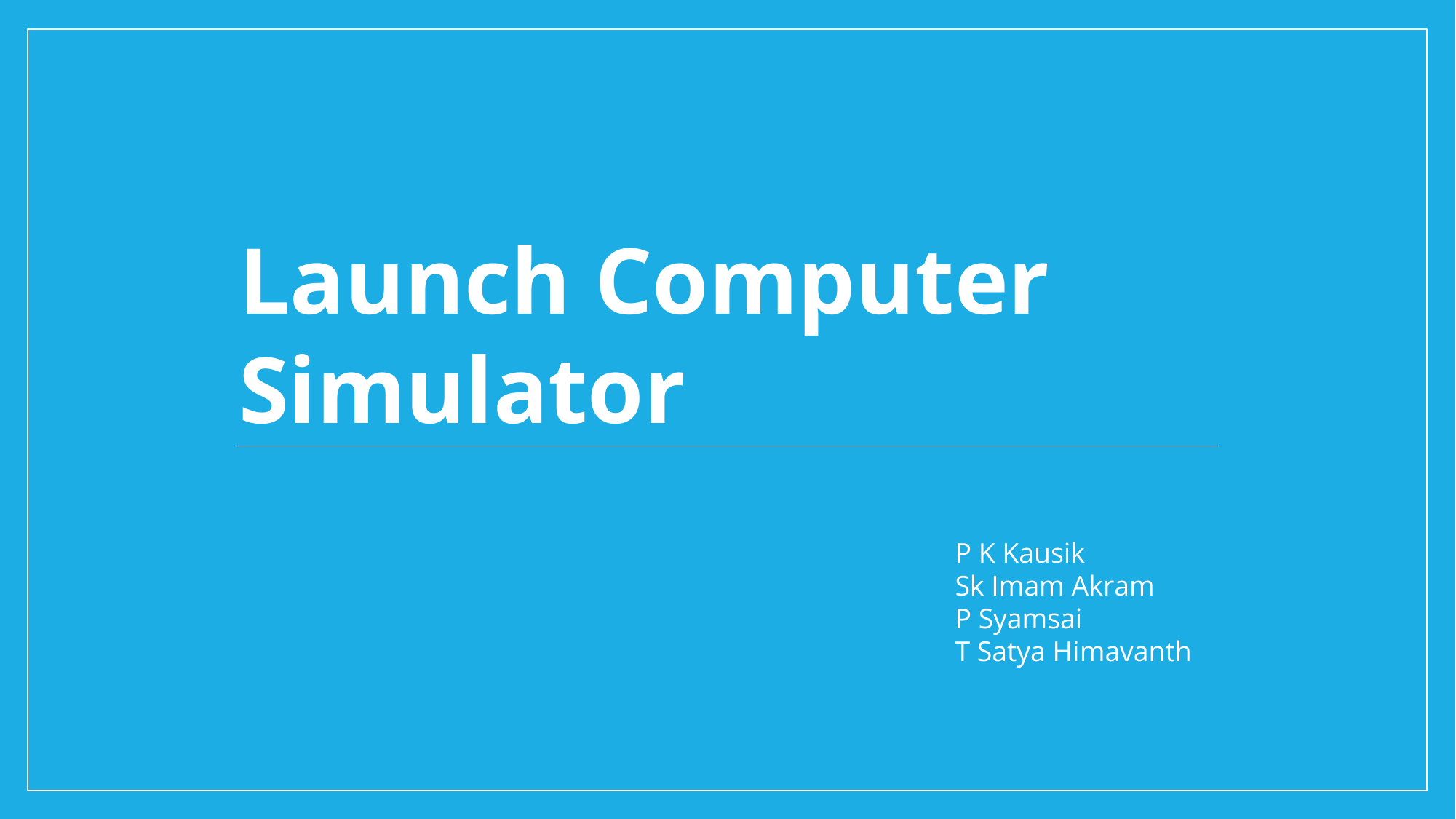

Launch Computer Simulator
P K Kausik
Sk Imam Akram
P Syamsai
T Satya Himavanth